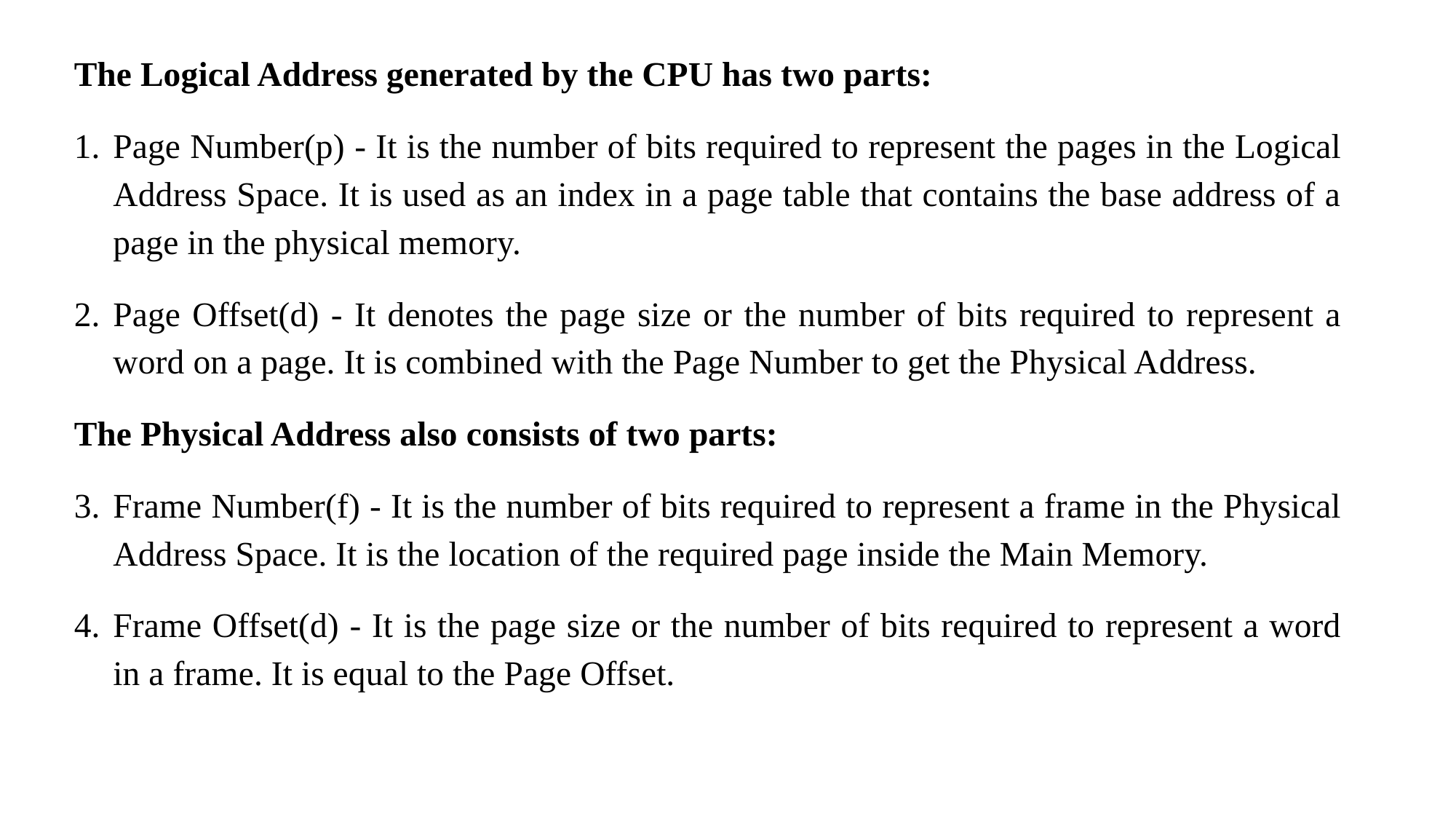

The Logical Address generated by the CPU has two parts:
Page Number(p) - It is the number of bits required to represent the pages in the Logical Address Space. It is used as an index in a page table that contains the base address of a page in the physical memory.
Page Offset(d) - It denotes the page size or the number of bits required to represent a word on a page. It is combined with the Page Number to get the Physical Address.
The Physical Address also consists of two parts:
Frame Number(f) - It is the number of bits required to represent a frame in the Physical Address Space. It is the location of the required page inside the Main Memory.
Frame Offset(d) - It is the page size or the number of bits required to represent a word in a frame. It is equal to the Page Offset.